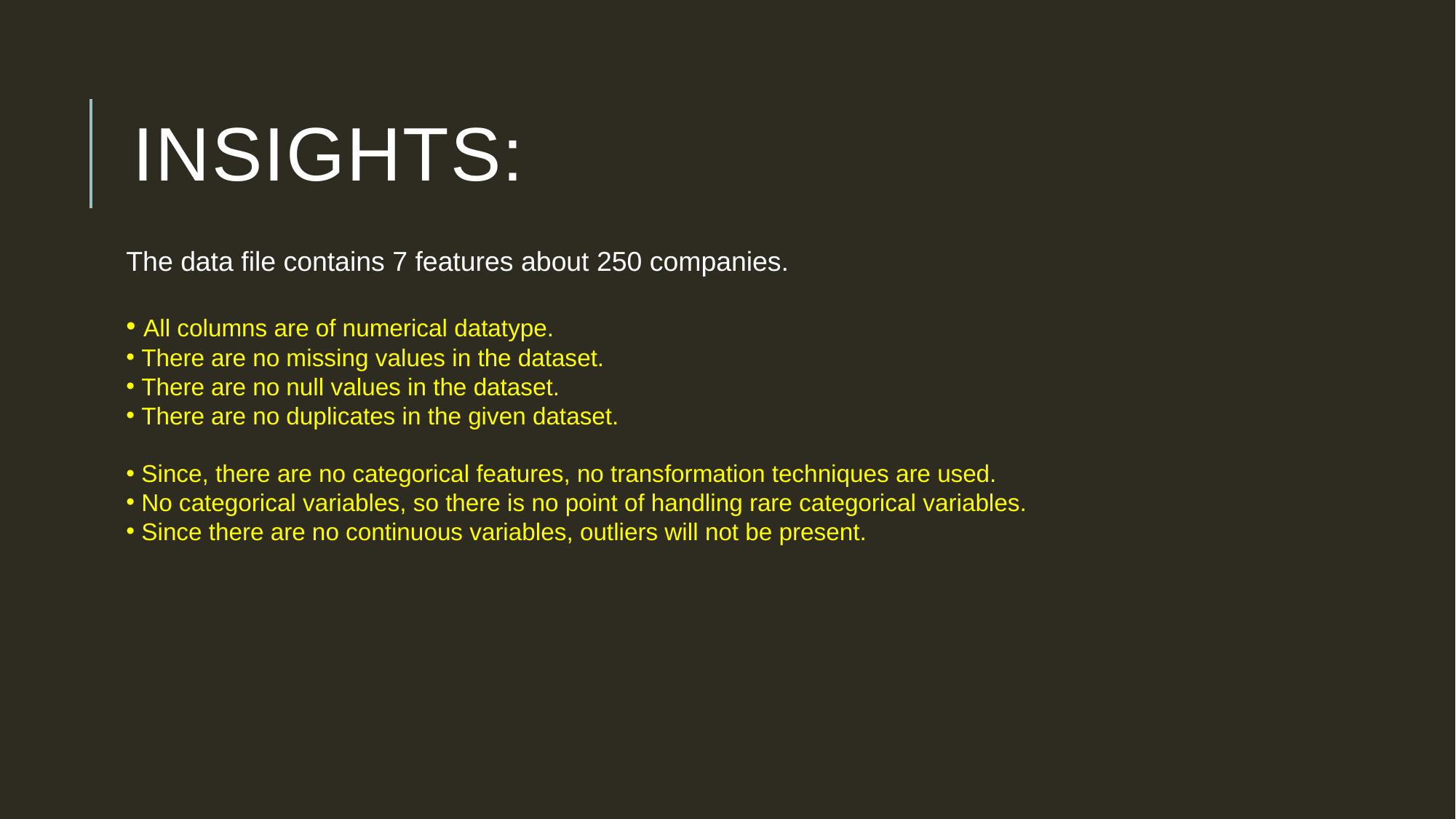

# INSIGHTS:
The data file contains 7 features about 250 companies.

 All columns are of numerical datatype.
 There are no missing values in the dataset.
 There are no null values in the dataset.
 There are no duplicates in the given dataset.

 Since, there are no categorical features, no transformation techniques are used.
 No categorical variables, so there is no point of handling rare categorical variables.
 Since there are no continuous variables, outliers will not be present.